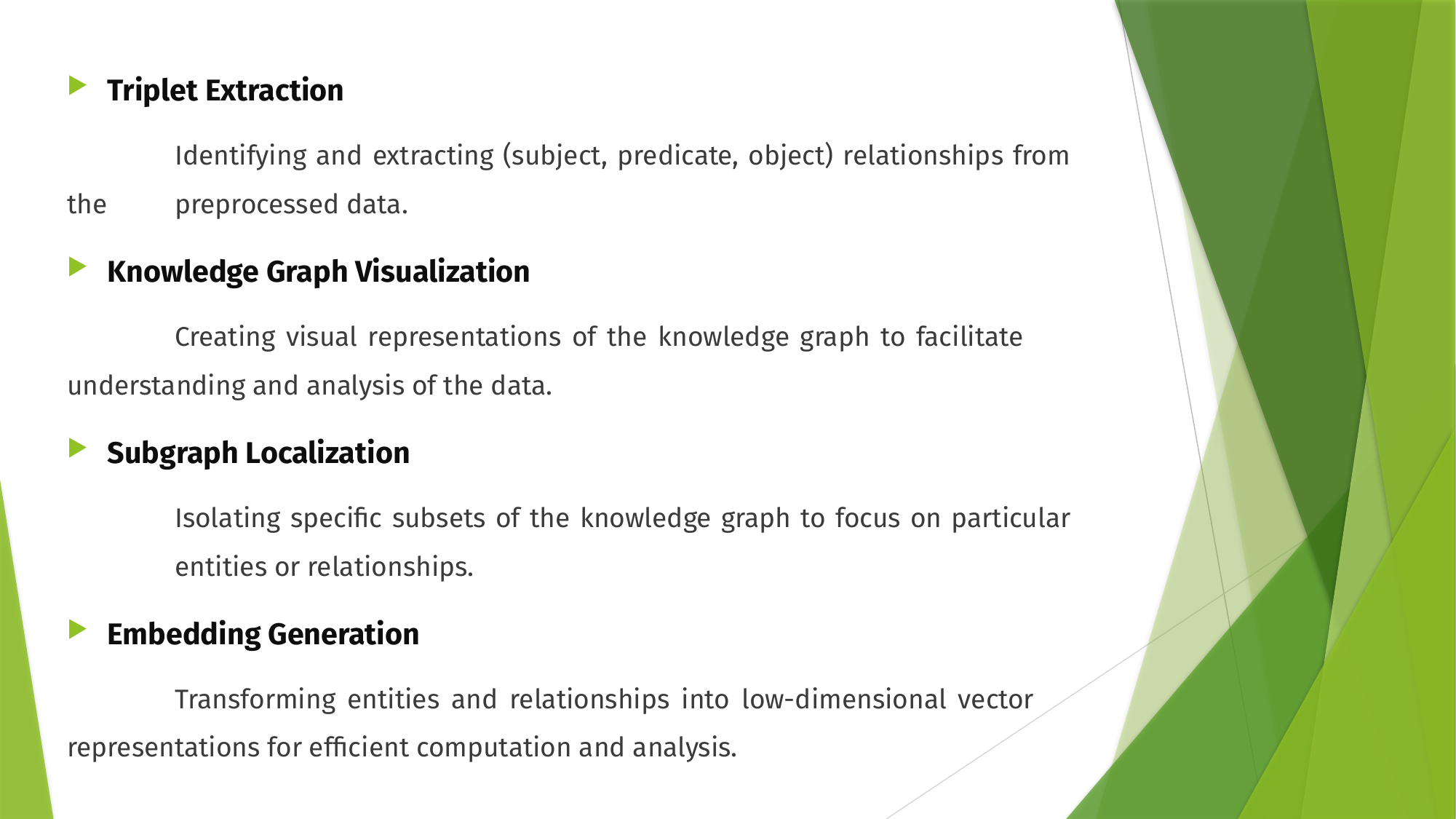

Triplet Extraction
	Identifying and extracting (subject, predicate, object) relationships from the 	preprocessed data.
Knowledge Graph Visualization
	Creating visual representations of the knowledge graph to facilitate 	understanding and analysis of the data.
Subgraph Localization
	Isolating specific subsets of the knowledge graph to focus on particular 	entities or relationships.
Embedding Generation
	Transforming entities and relationships into low-dimensional vector 	representations for efficient computation and analysis.